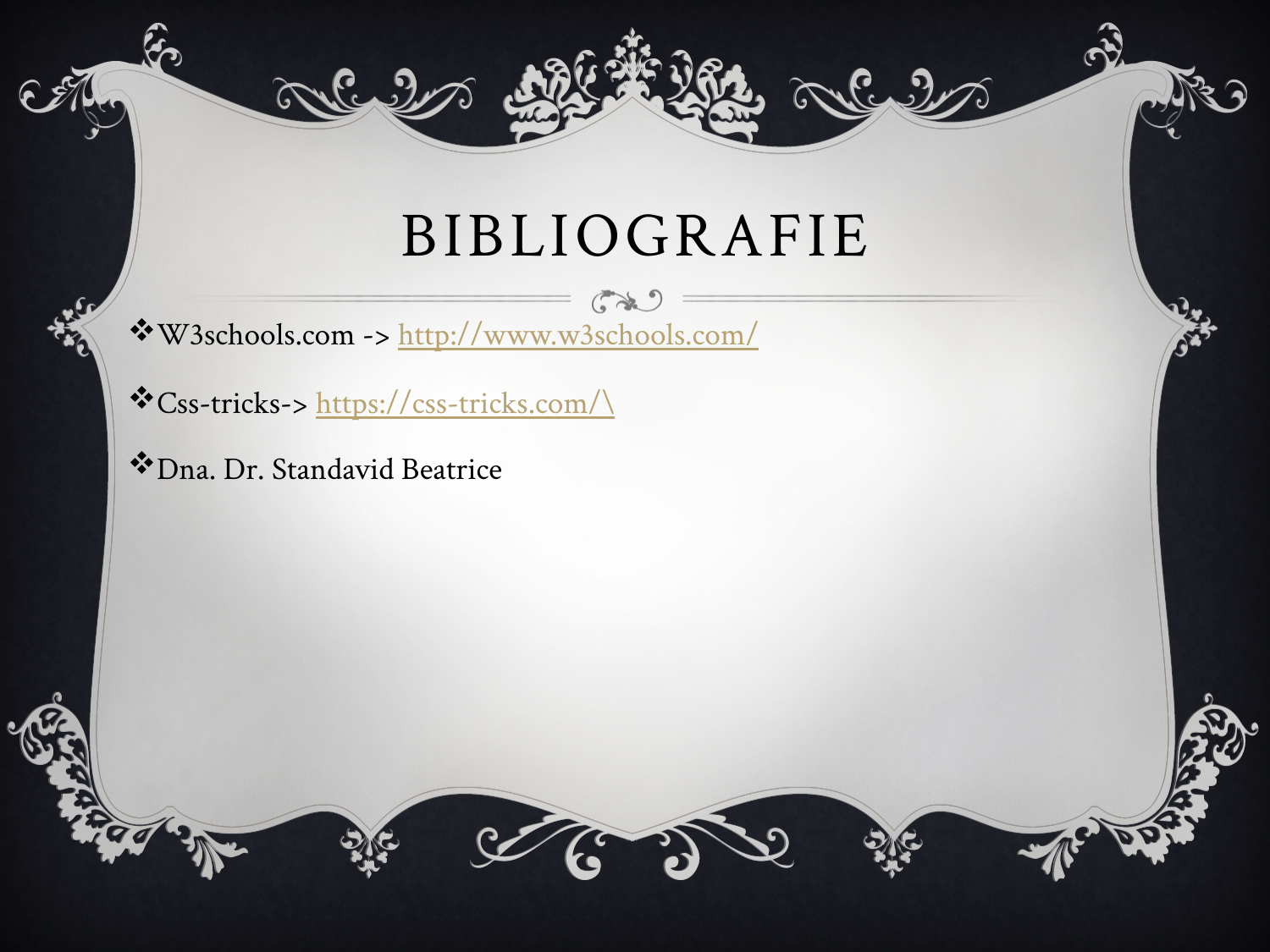

# BIBLIOGRAFIE
W3schools.com -> http://www.w3schools.com/
Css-tricks-> https://css-tricks.com/\
Dna. Dr. Standavid Beatrice